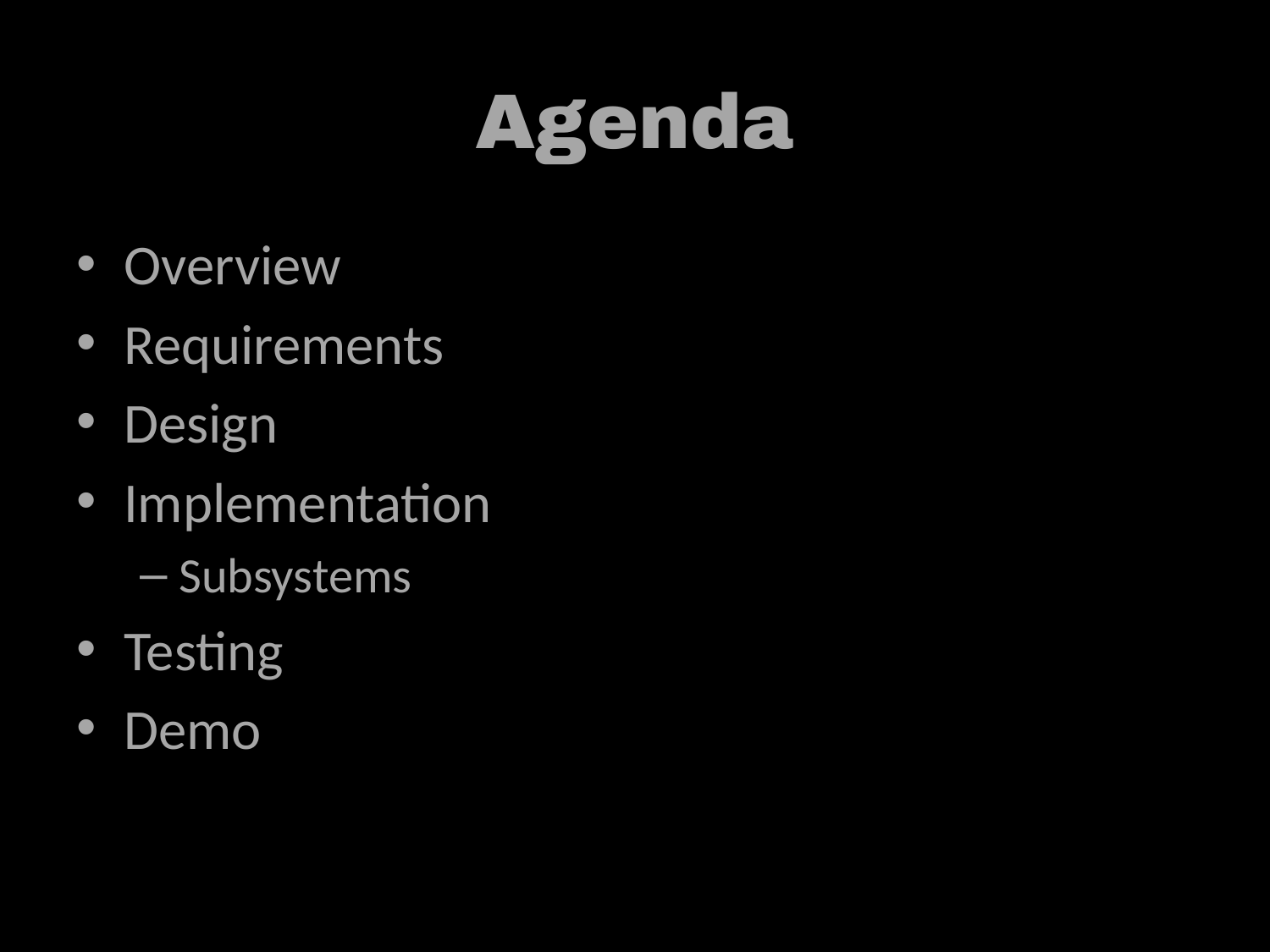

# Agenda
Overview
Requirements
Design
Implementation
Subsystems
Testing
Demo